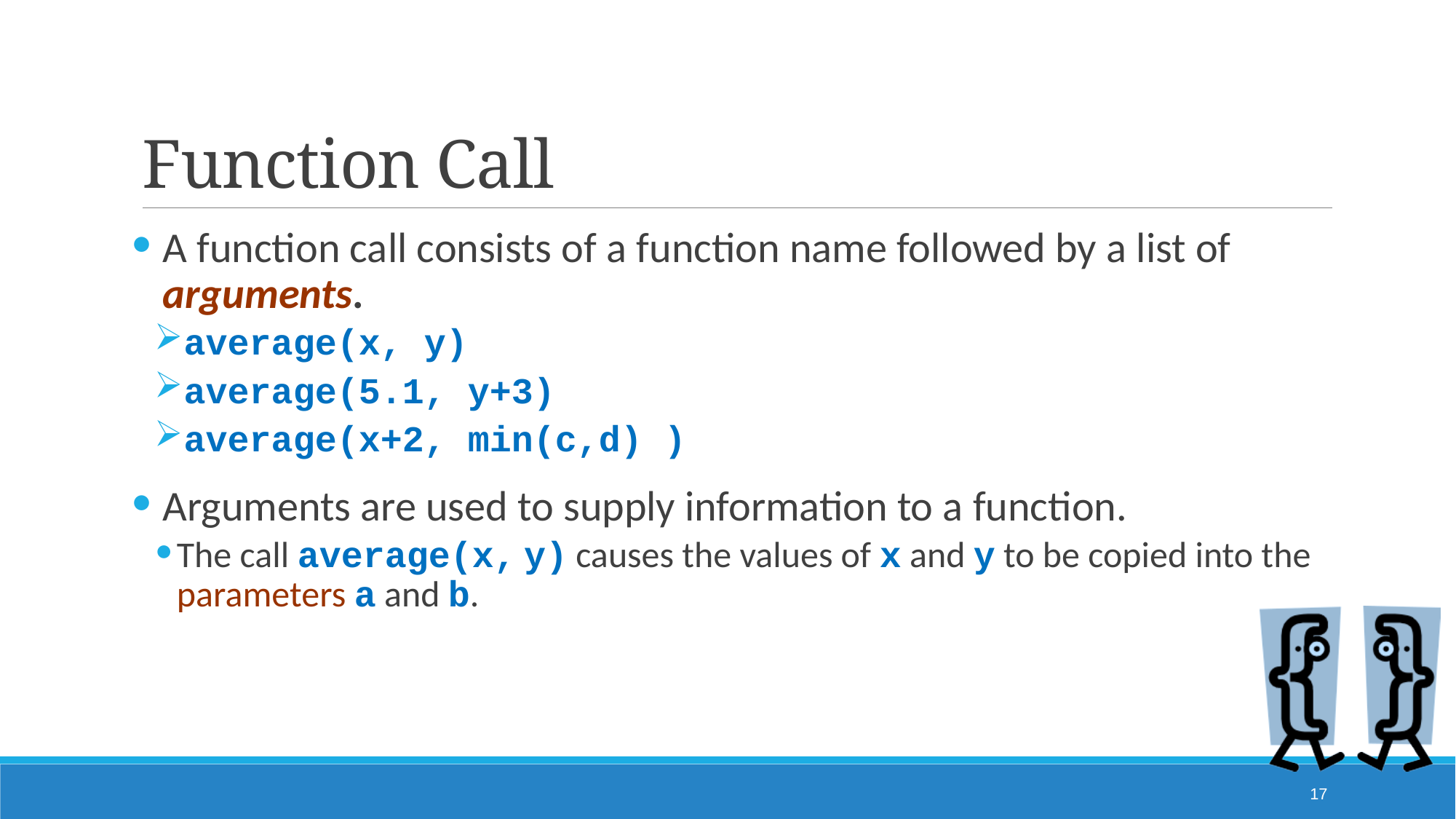

# Function Call
A function call consists of a function name followed by a list of arguments.
average(x, y)
average(5.1, y+3)
average(x+2, min(c,d) )
Arguments are used to supply information to a function.
The call average(x, y) causes the values of x and y to be copied into the parameters a and b.

17